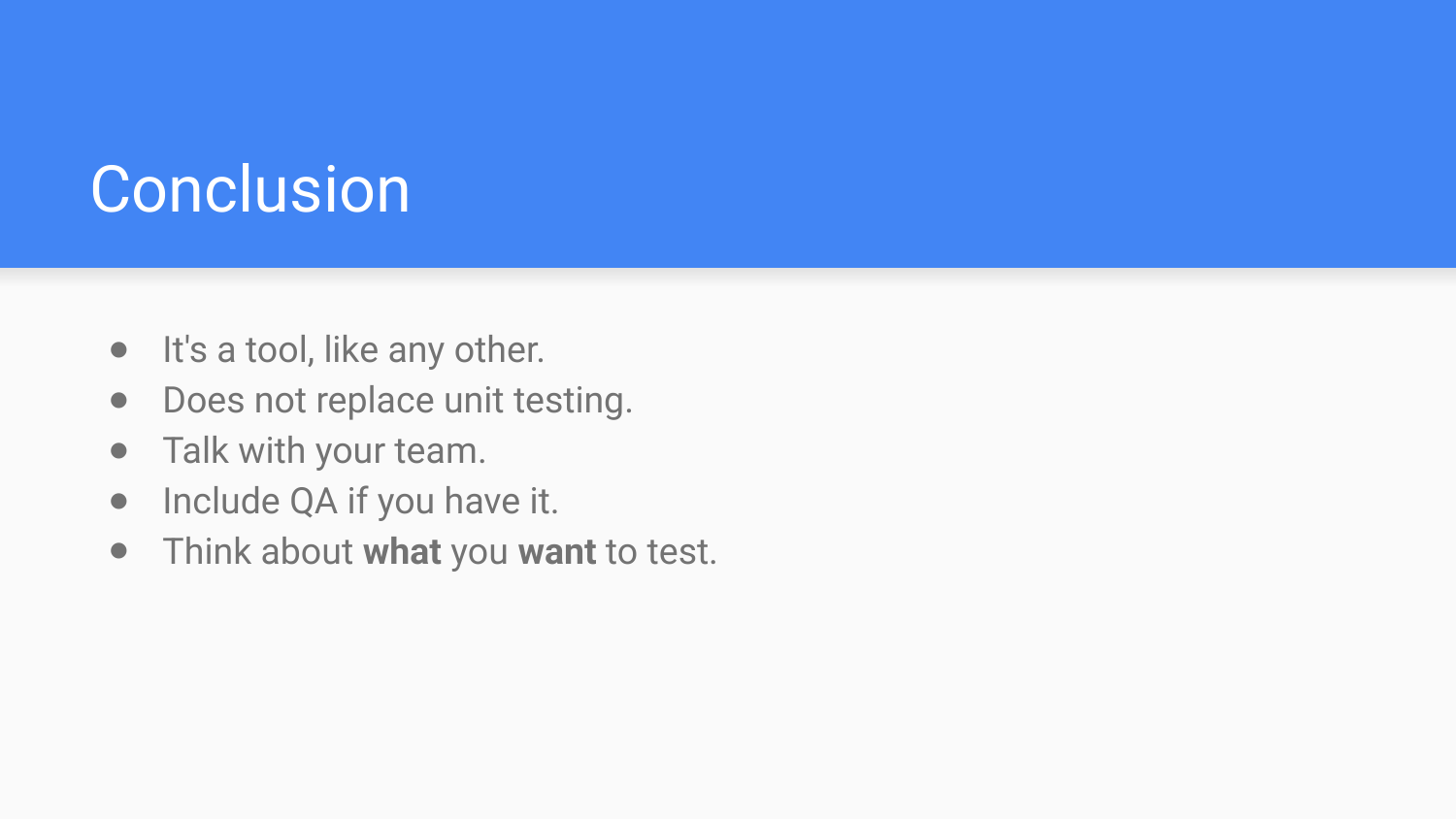

# Conclusion
It's a tool, like any other.
Does not replace unit testing.
Talk with your team.
Include QA if you have it.
Think about what you want to test.